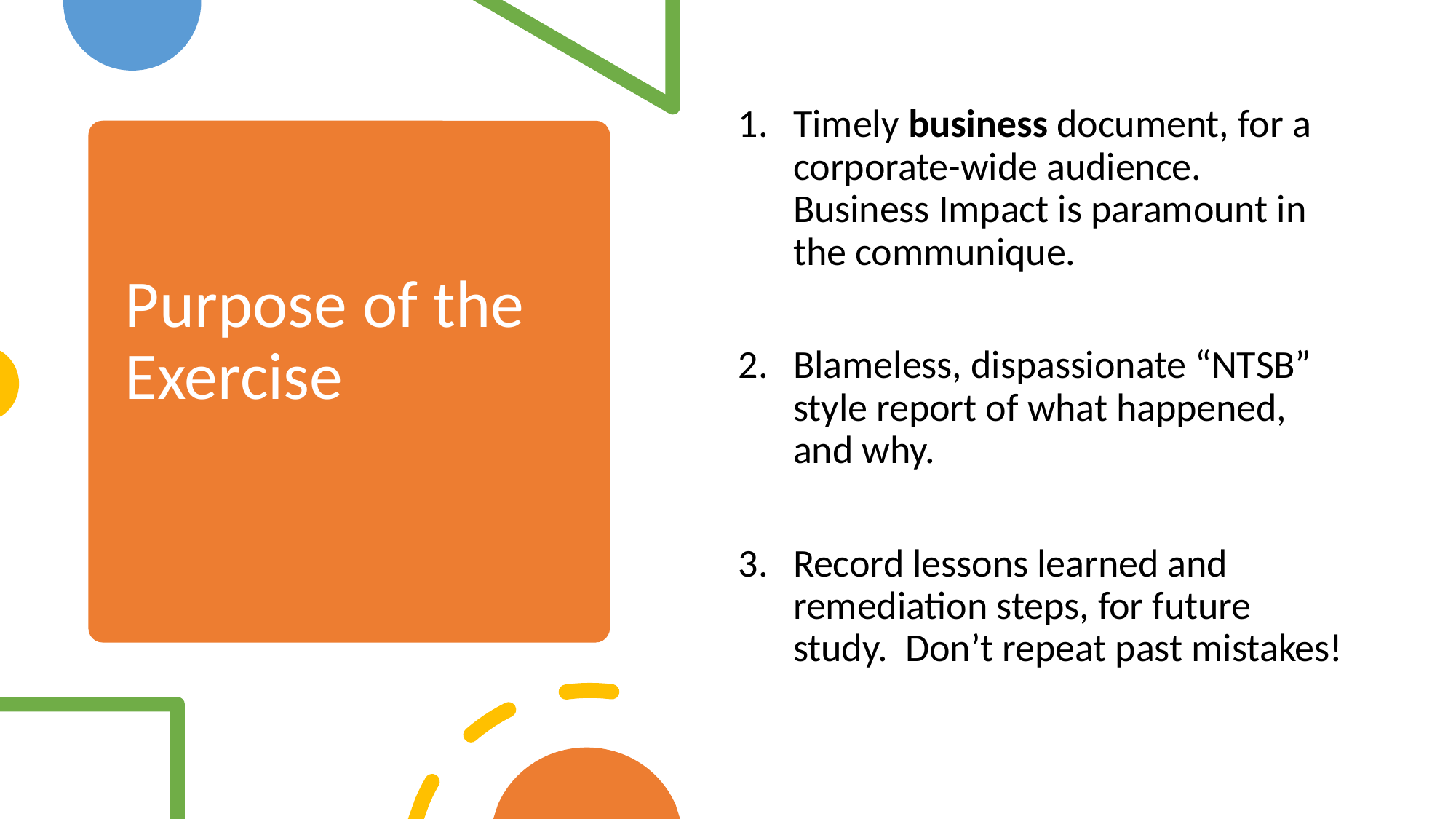

Timely business document, for a corporate-wide audience.  Business Impact is paramount in the communique.

Blameless, dispassionate “NTSB” style report of what happened, and why.

Record lessons learned and remediation steps, for future study.  Don’t repeat past mistakes!

# Purpose of the Exercise